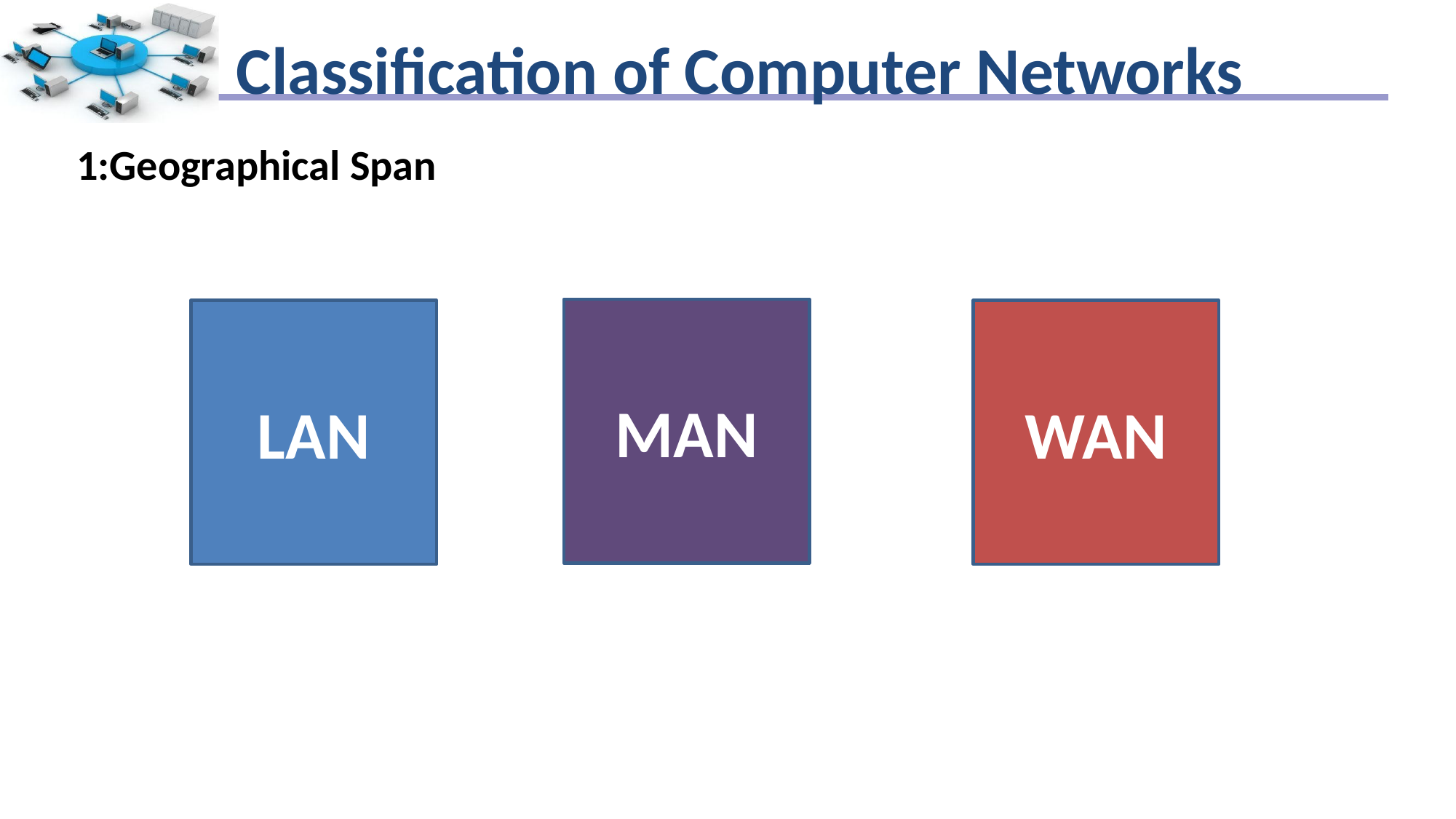

# Classification of Computer Networks
1:Geographical Span

MAN
LAN
WAN